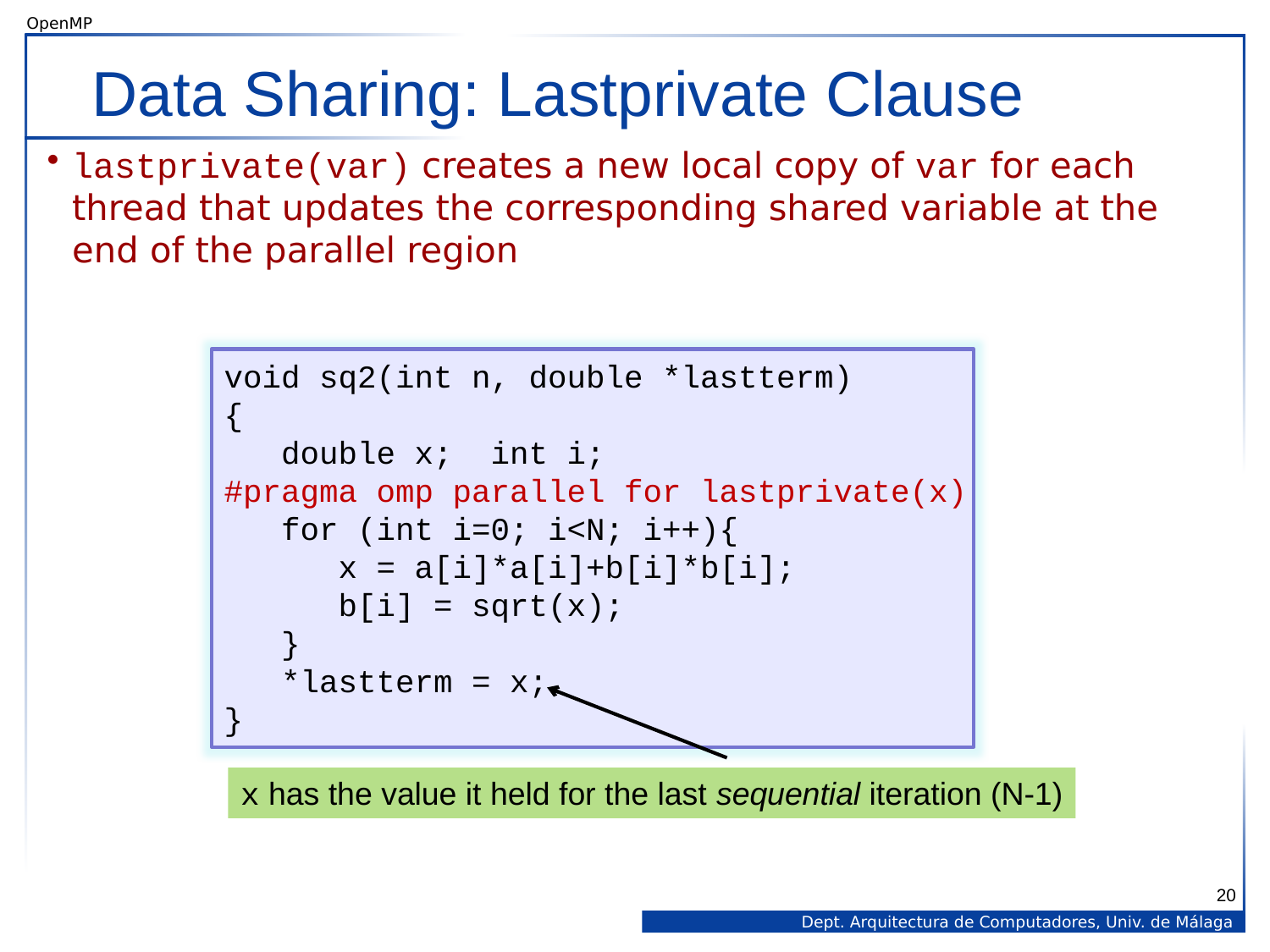

# Data Sharing: Lastprivate Clause
lastprivate(var) creates a new local copy of var for each thread that updates the corresponding shared variable at the end of the parallel region

void sq2(int n, double *lastterm)
{
   double x;  int i;
#pragma omp parallel for lastprivate(x)
   for (int i=0; i<N; i++){
      x = a[i]*a[i]+b[i]*b[i];
      b[i] = sqrt(x);
   }
   *lastterm = x;
}
x has the value it held for the last sequential iteration (N-1)